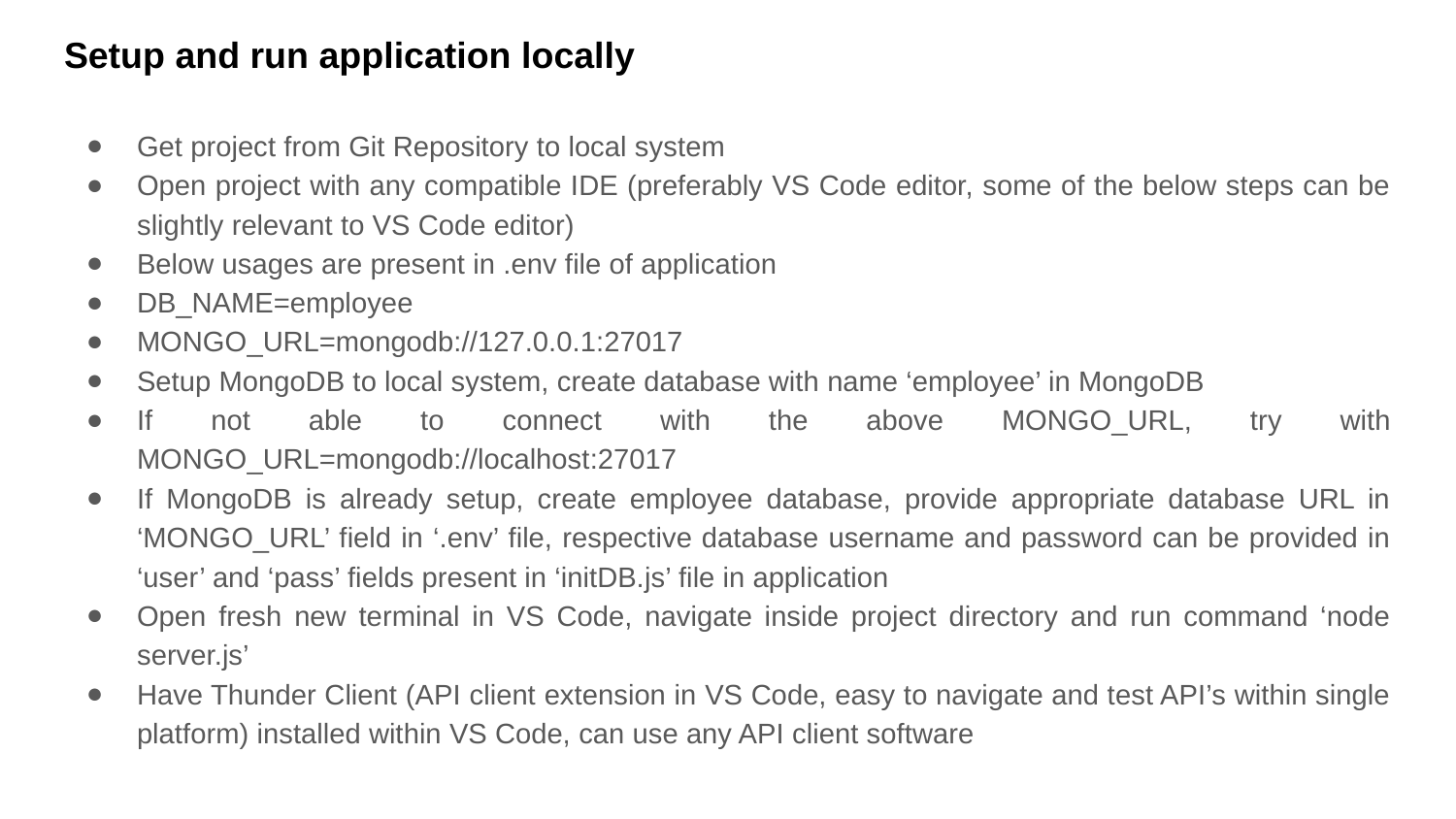

# Setup and run application locally
Get project from Git Repository to local system
Open project with any compatible IDE (preferably VS Code editor, some of the below steps can be slightly relevant to VS Code editor)
Below usages are present in .env file of application
DB_NAME=employee
MONGO_URL=mongodb://127.0.0.1:27017
Setup MongoDB to local system, create database with name ‘employee’ in MongoDB
If not able to connect with the above MONGO_URL, try with MONGO_URL=mongodb://localhost:27017
If MongoDB is already setup, create employee database, provide appropriate database URL in ‘MONGO_URL’ field in ‘.env’ file, respective database username and password can be provided in ‘user’ and ‘pass’ fields present in ‘initDB.js’ file in application
Open fresh new terminal in VS Code, navigate inside project directory and run command ‘node server.js’
Have Thunder Client (API client extension in VS Code, easy to navigate and test API’s within single platform) installed within VS Code, can use any API client software